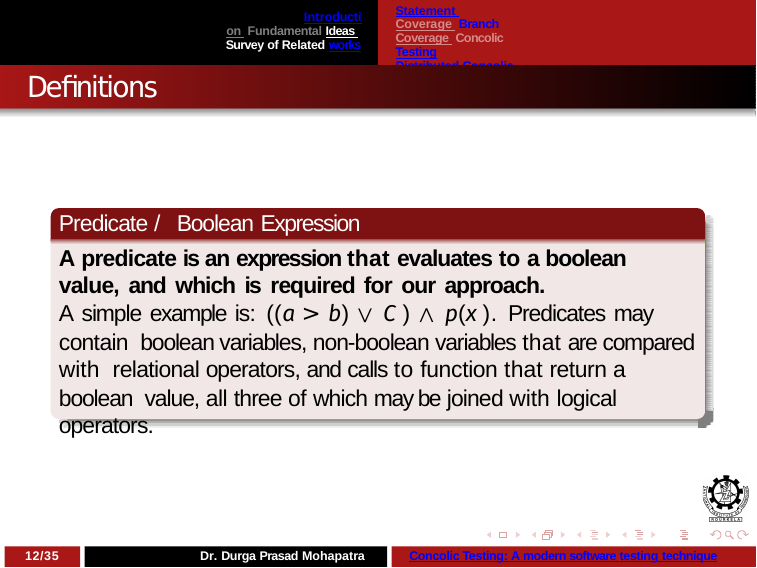

Statement Coverage  Branch Coverage  Concolic Testing
Distributed Concolic Testing
Introduction  Fundamental Ideas  Survey of Related works
Definitions

Predicate / Boolean Expression
A predicate is an expression that evaluates to a boolean  value, and which is required for our approach.
A simple example is: ((a > b) ∨ C ) ∧ p(x ). Predicates may contain  boolean variables, non-boolean variables that are compared with  relational operators, and calls to function that return a  boolean  value, all three of which may be joined with logical operators.

12/35
Dr. Durga Prasad Mohapatra
Concolic Testing: A modern software testing technique